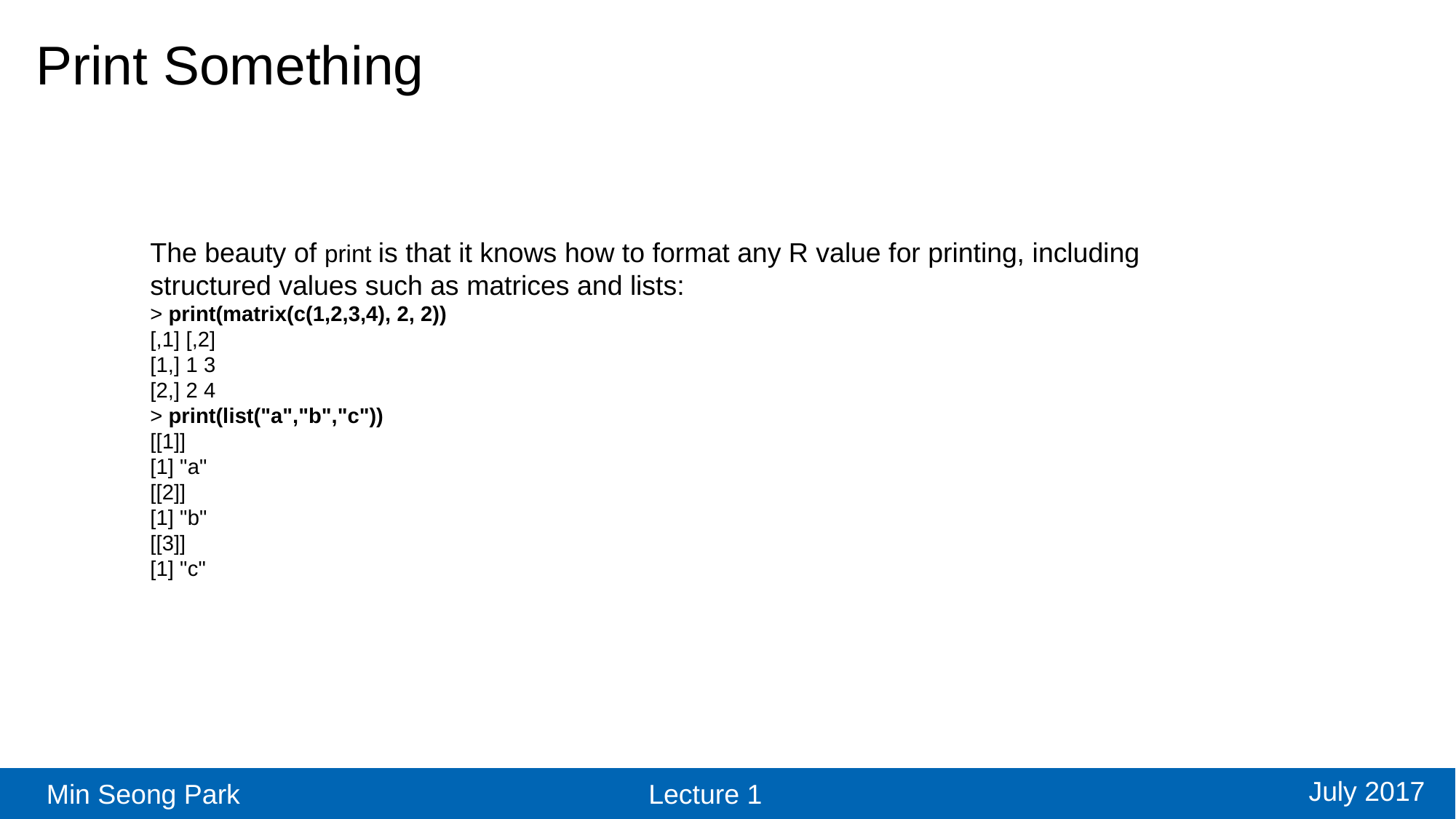

Print Something
The beauty of print is that it knows how to format any R value for printing, including
structured values such as matrices and lists:
> print(matrix(c(1,2,3,4), 2, 2))
[,1] [,2]
[1,] 1 3
[2,] 2 4
> print(list("a","b","c"))
[[1]]
[1] "a"
[[2]]
[1] "b"
[[3]]
[1] "c"

July 2017
Min Seong Park
Lecture 1